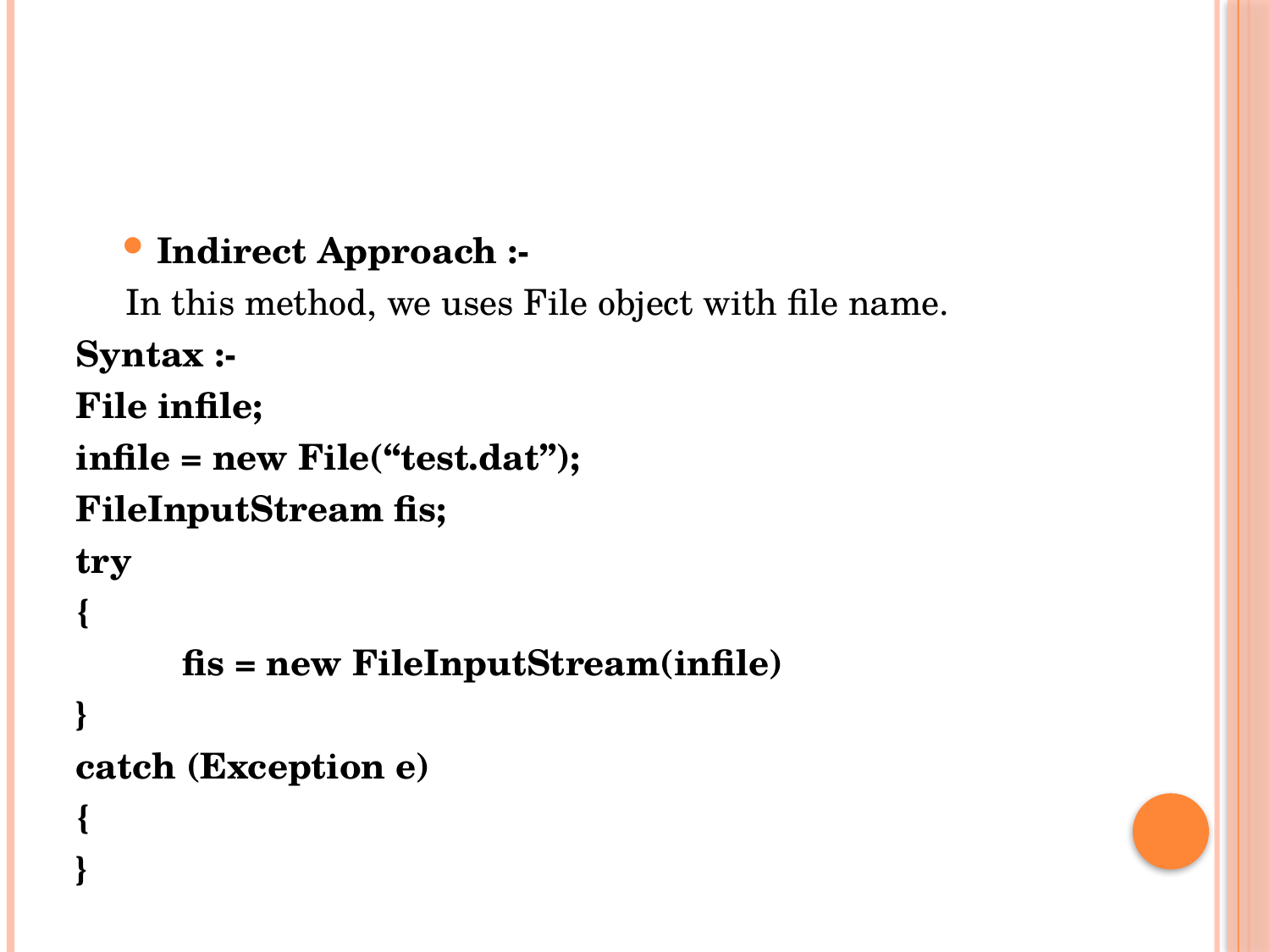

#
Indirect Approach :-
     In this method, we uses File object with file name.
Syntax :-
File infile;
infile = new File(“test.dat”);
FileInputStream fis;
try
{
	fis = new FileInputStream(infile)
}
catch (Exception e)
{
}